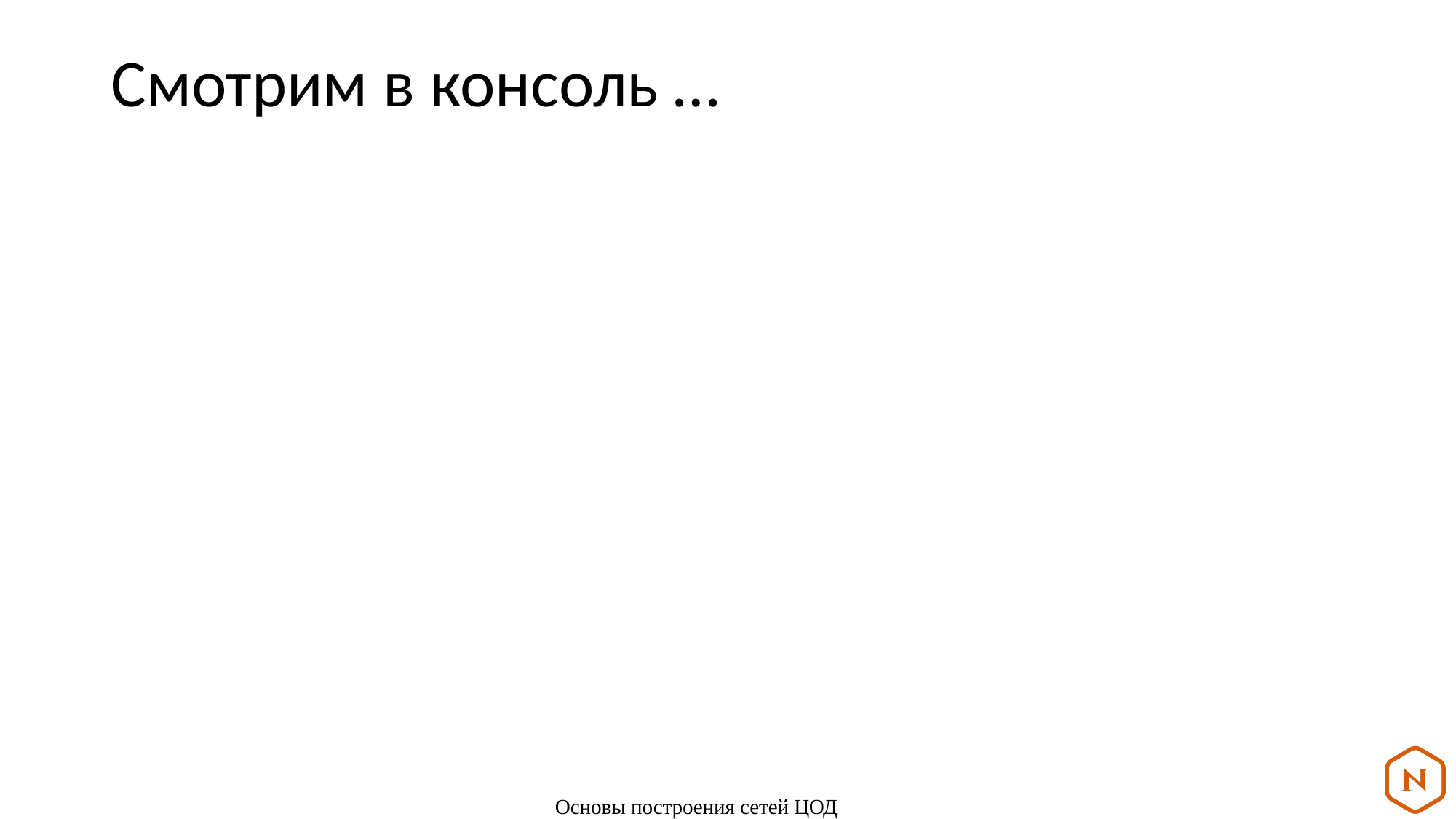

# Смотрим в консоль …

Основы построения сетей ЦОД